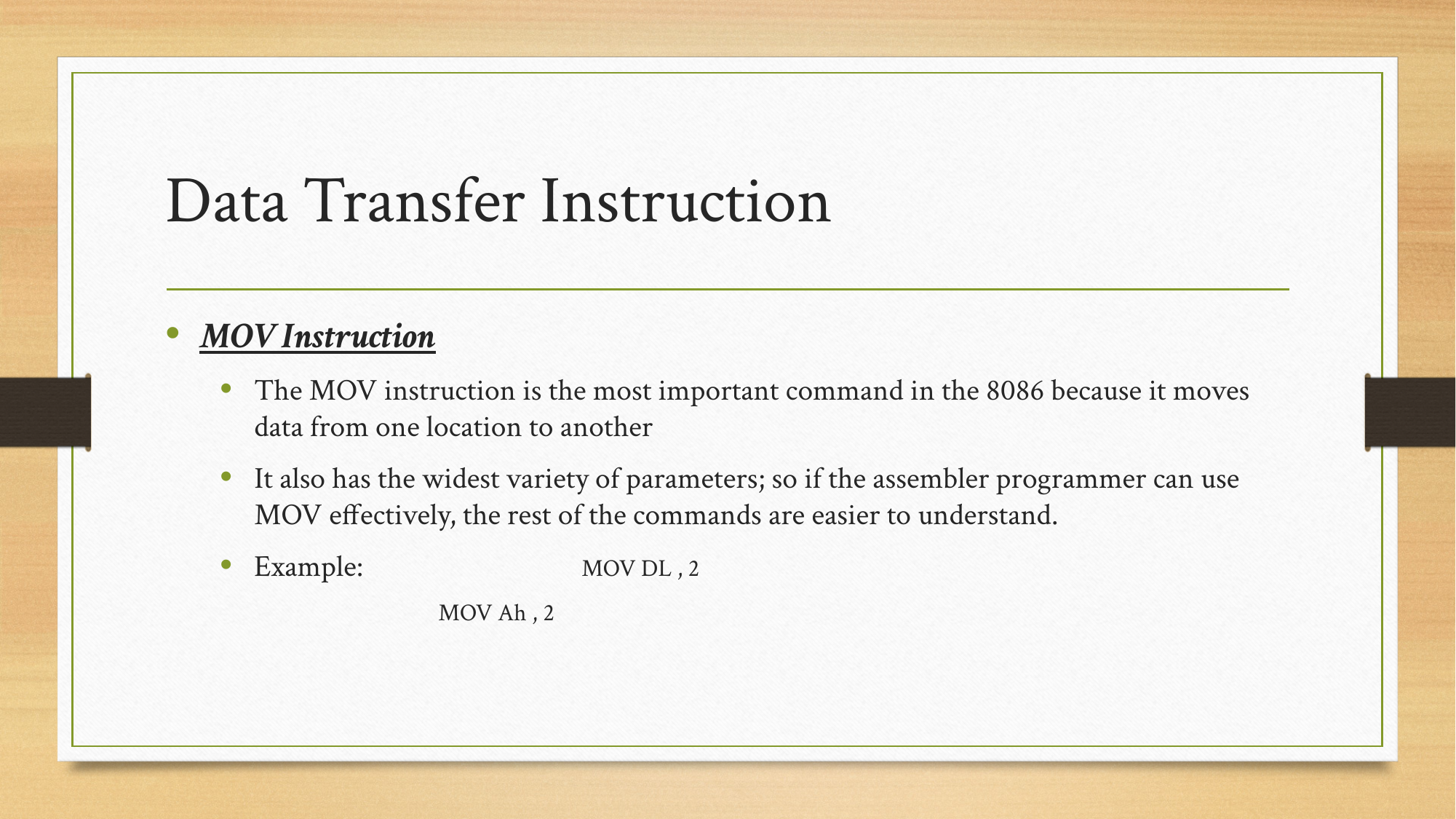

# Data Transfer Instruction
MOV Instruction
The MOV instruction is the most important command in the 8086 because it moves data from one location to another
It also has the widest variety of parameters; so if the assembler programmer can use MOV effectively, the rest of the commands are easier to understand.
Example:		MOV DL , 2
MOV Ah , 2